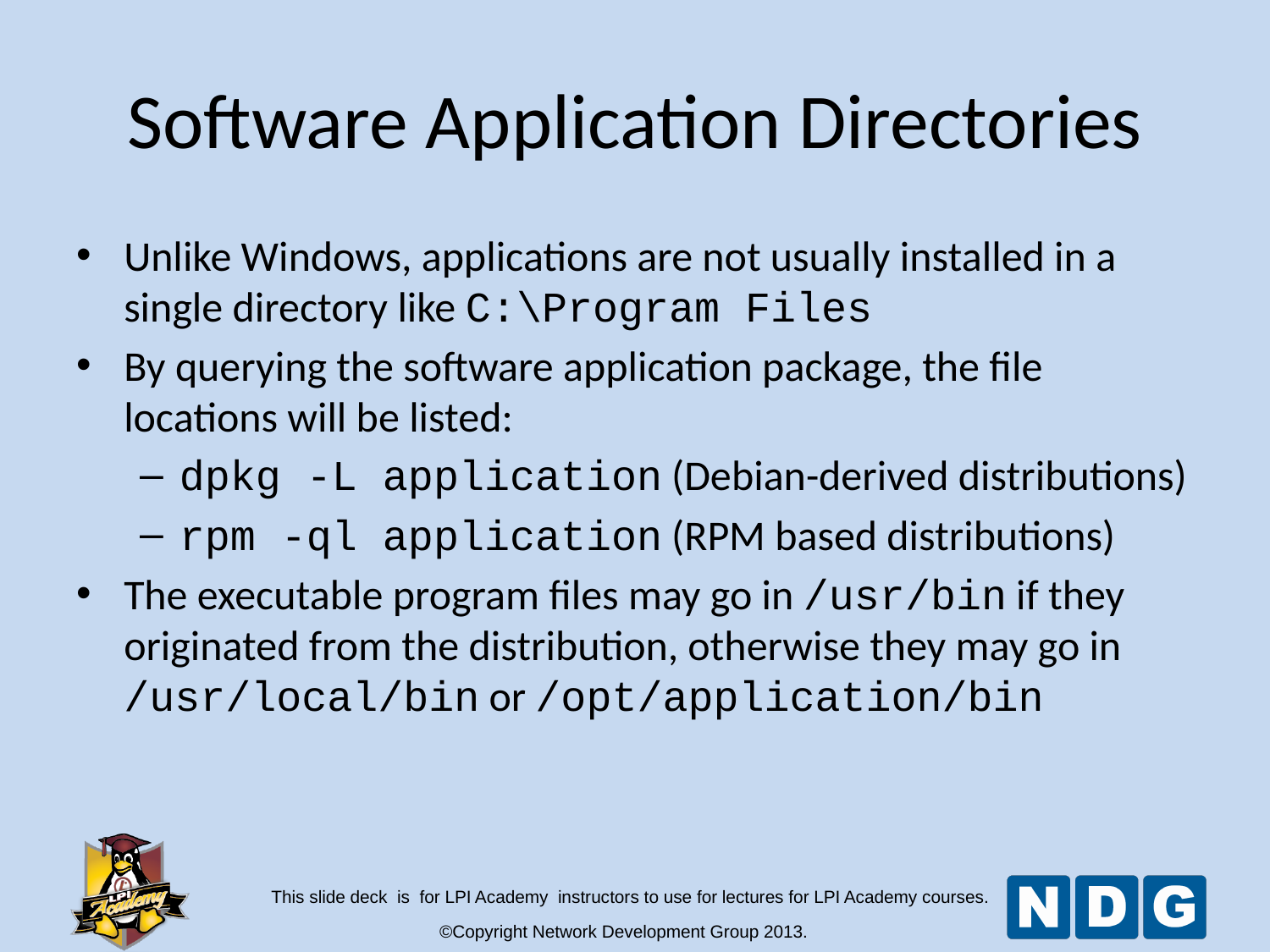

# Software Application Directories
Unlike Windows, applications are not usually installed in a single directory like C:\Program Files
By querying the software application package, the file locations will be listed:
dpkg -L application (Debian-derived distributions)
rpm -ql application (RPM based distributions)
The executable program files may go in /usr/bin if they originated from the distribution, otherwise they may go in /usr/local/bin or /opt/application/bin